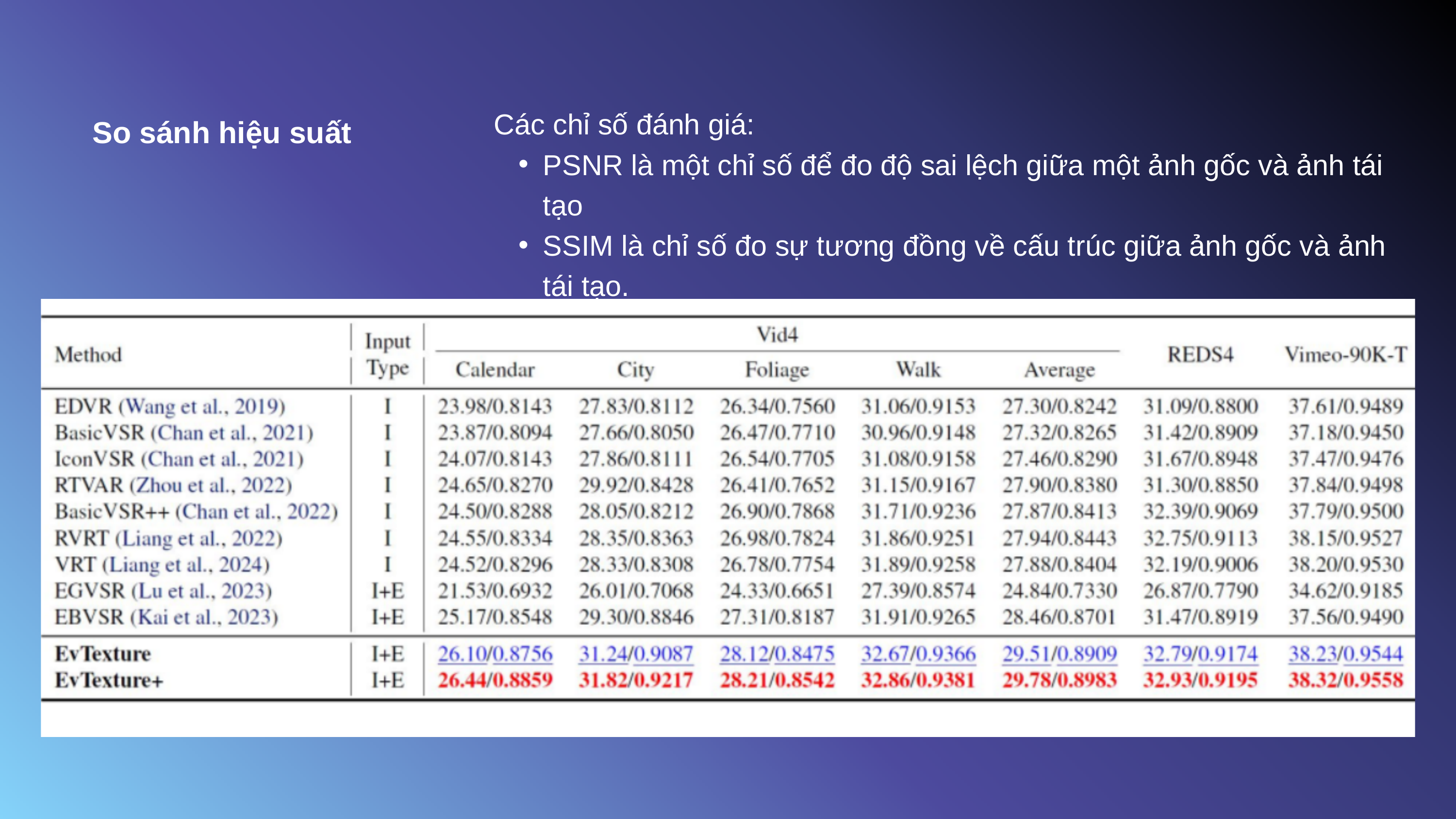

Các chỉ số đánh giá:
PSNR là một chỉ số để đo độ sai lệch giữa một ảnh gốc và ảnh tái tạo
SSIM là chỉ số đo sự tương đồng về cấu trúc giữa ảnh gốc và ảnh tái tạo.
So sánh hiệu suất